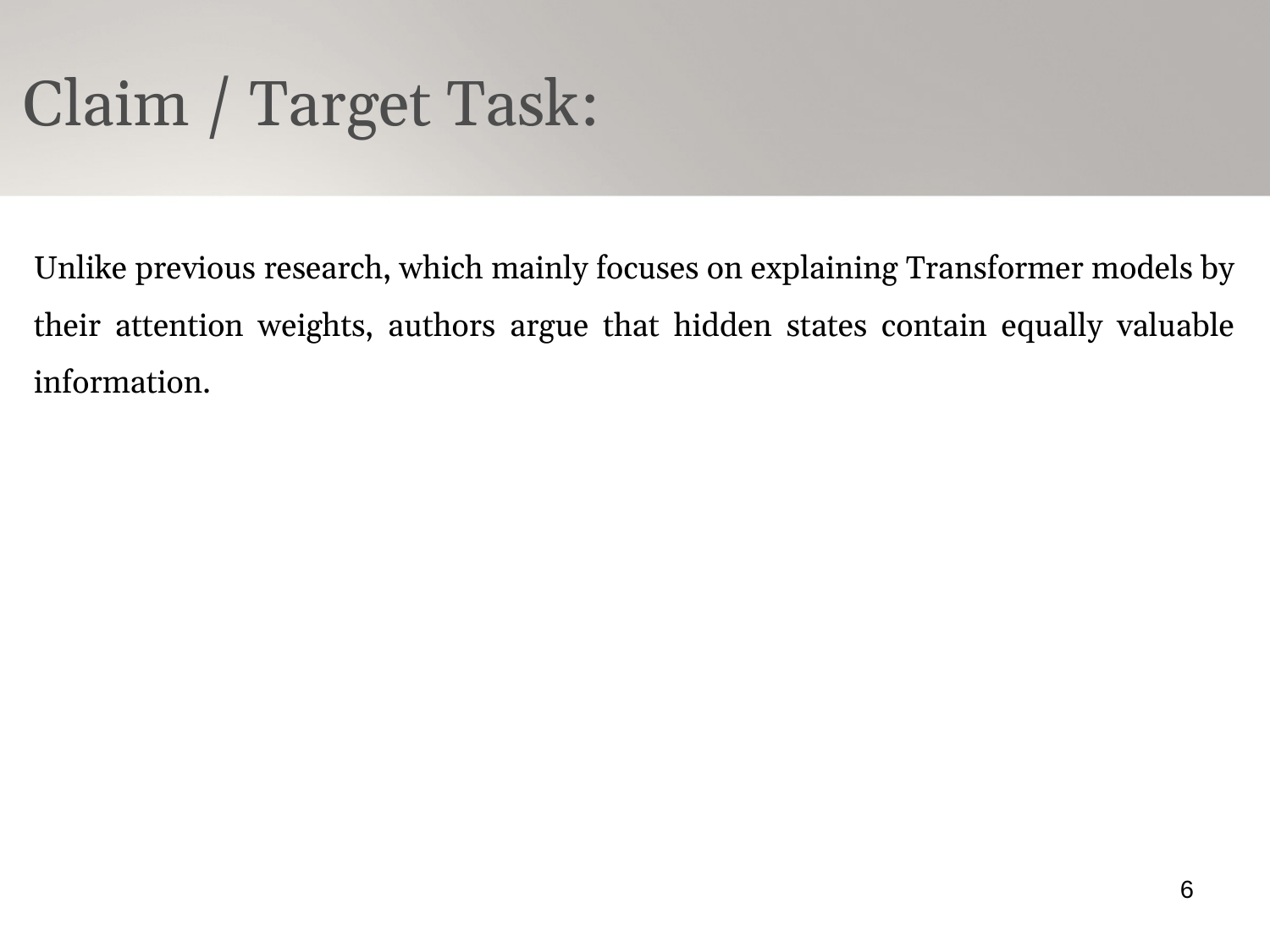

Claim / Target Task:
Unlike previous research, which mainly focuses on explaining Transformer models by their attention weights, authors argue that hidden states contain equally valuable information.
6